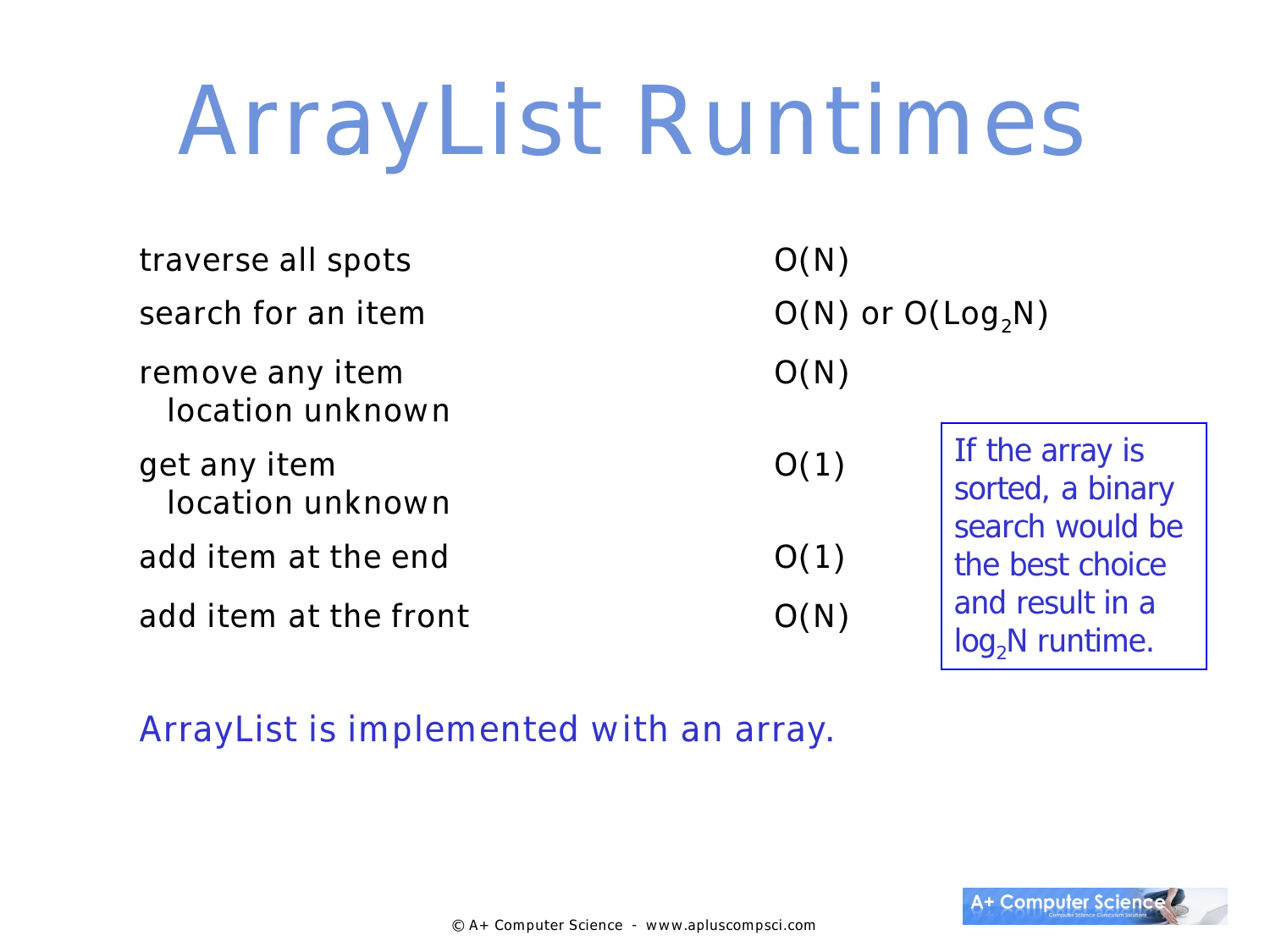

ArrayList Runtimes
traverse all spots			O(N)
search for an item			O(N) or O(Log2N)
remove any item			O(N)
   location unknown
get any item				O(1)
   location unknown
add item at the end			O(1)
add item at the front			O(N)
ArrayList is implemented with an array.
If the array is sorted, a binary search would be the best choice and result in a  log2N runtime.

© A+ Computer Science  -  www.apluscompsci.com